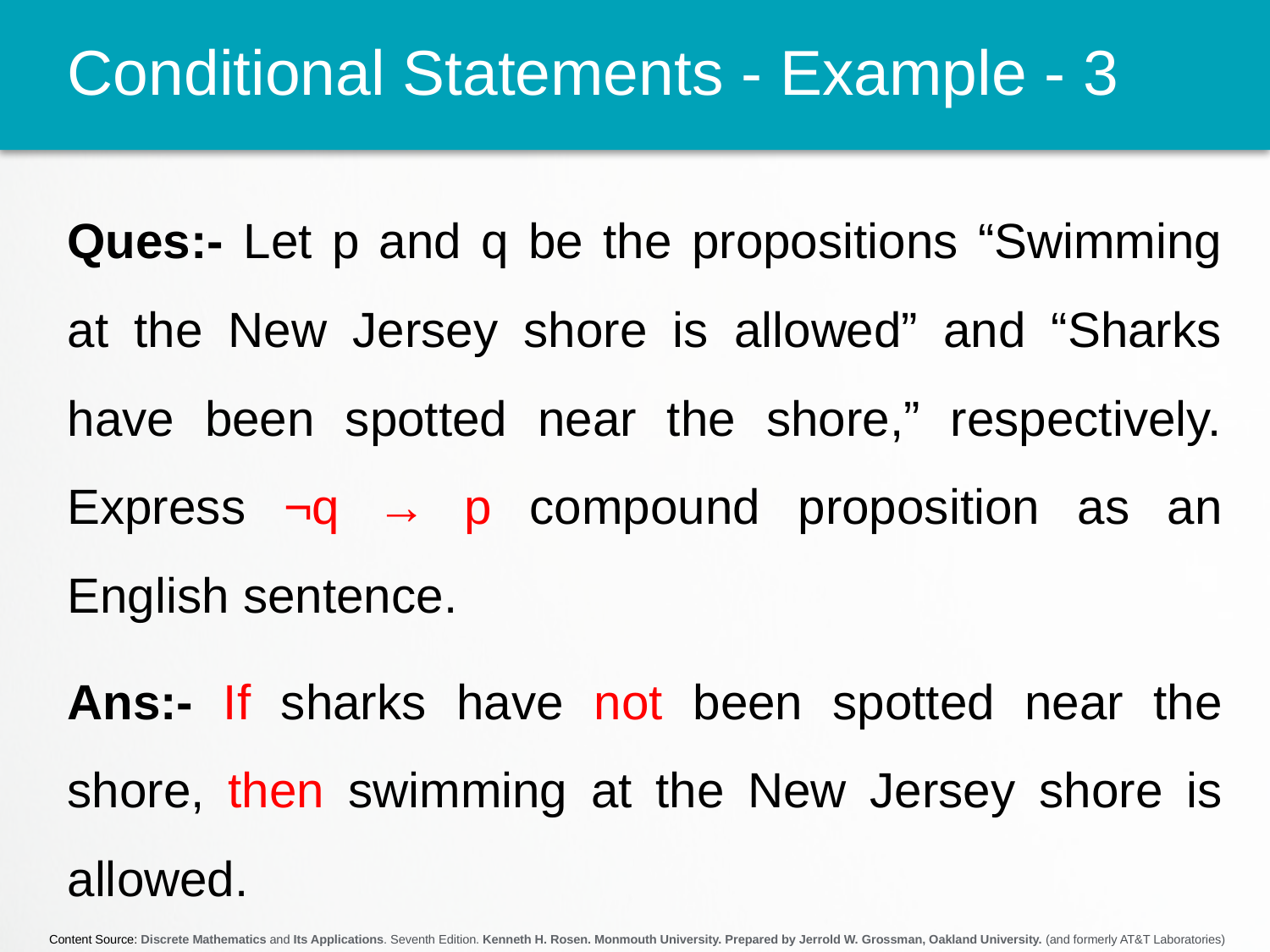

# Conditional Statements - Example - 3
Ques:- Let p and q be the propositions “Swimming at the New Jersey shore is allowed” and “Sharks have been spotted near the shore,” respectively. Express ¬q → p compound proposition as an English sentence.
Ans:- If sharks have not been spotted near the shore, then swimming at the New Jersey shore is allowed.